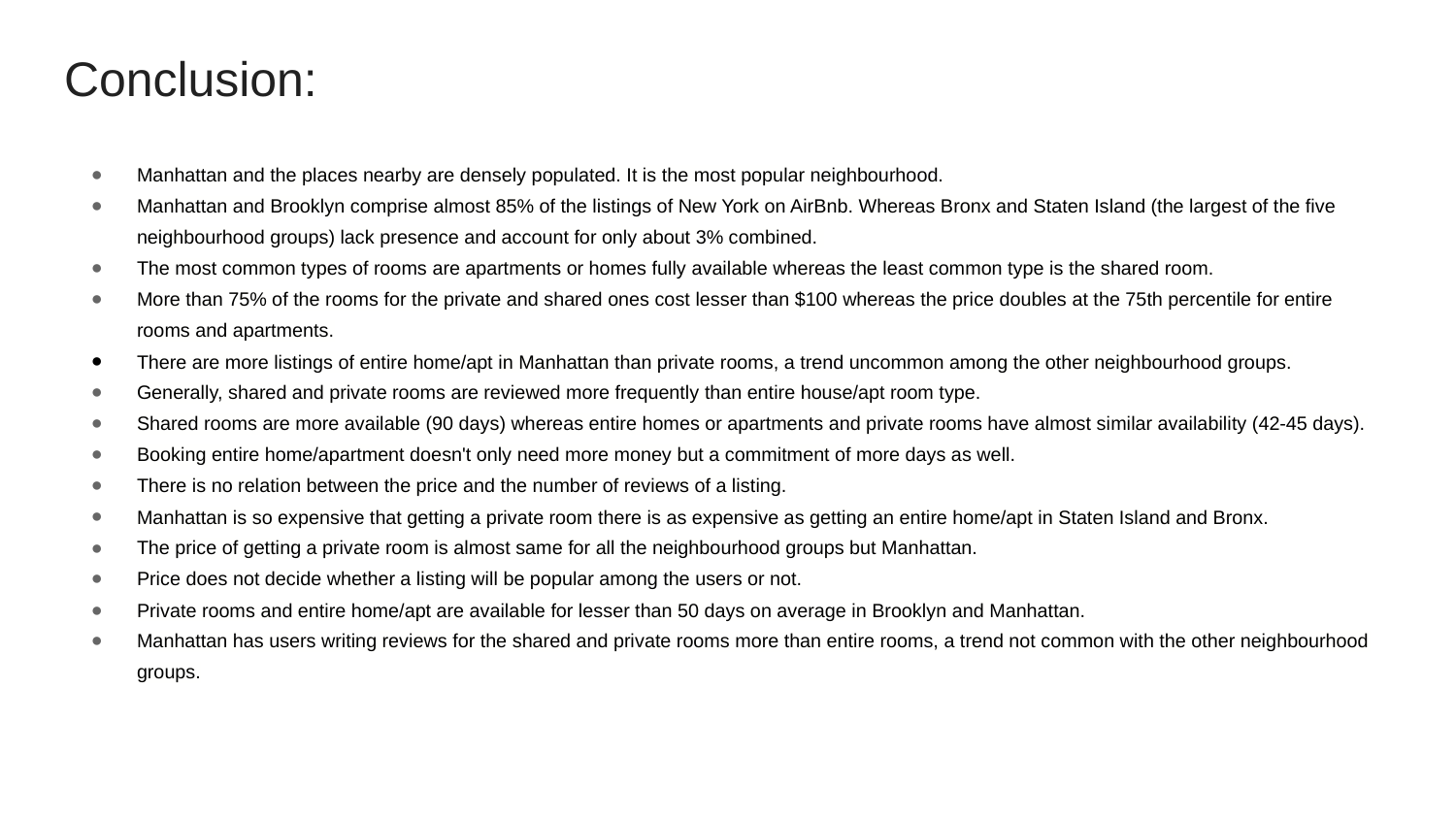

# Conclusion:
Manhattan and the places nearby are densely populated. It is the most popular neighbourhood.
Manhattan and Brooklyn comprise almost 85% of the listings of New York on AirBnb. Whereas Bronx and Staten Island (the largest of the five neighbourhood groups) lack presence and account for only about 3% combined.
The most common types of rooms are apartments or homes fully available whereas the least common type is the shared room.
More than 75% of the rooms for the private and shared ones cost lesser than $100 whereas the price doubles at the 75th percentile for entire rooms and apartments.
There are more listings of entire home/apt in Manhattan than private rooms, a trend uncommon among the other neighbourhood groups.
Generally, shared and private rooms are reviewed more frequently than entire house/apt room type.
Shared rooms are more available (90 days) whereas entire homes or apartments and private rooms have almost similar availability (42-45 days).
Booking entire home/apartment doesn't only need more money but a commitment of more days as well.
There is no relation between the price and the number of reviews of a listing.
Manhattan is so expensive that getting a private room there is as expensive as getting an entire home/apt in Staten Island and Bronx.
The price of getting a private room is almost same for all the neighbourhood groups but Manhattan.
Price does not decide whether a listing will be popular among the users or not.
Private rooms and entire home/apt are available for lesser than 50 days on average in Brooklyn and Manhattan.
Manhattan has users writing reviews for the shared and private rooms more than entire rooms, a trend not common with the other neighbourhood groups.